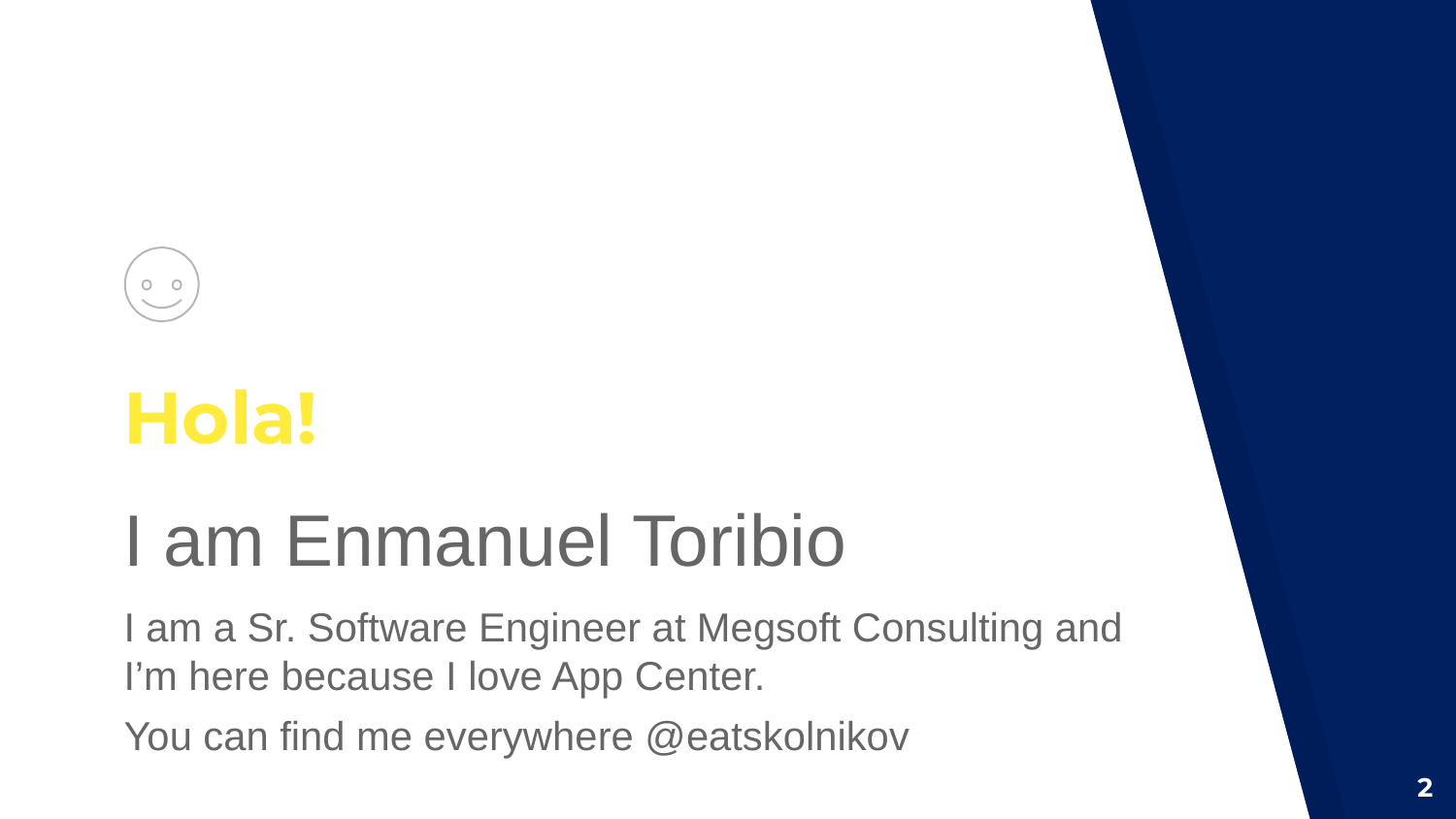

Hola!
I am Enmanuel Toribio
I am a Sr. Software Engineer at Megsoft Consulting and I’m here because I love App Center.
You can find me everywhere @eatskolnikov
2